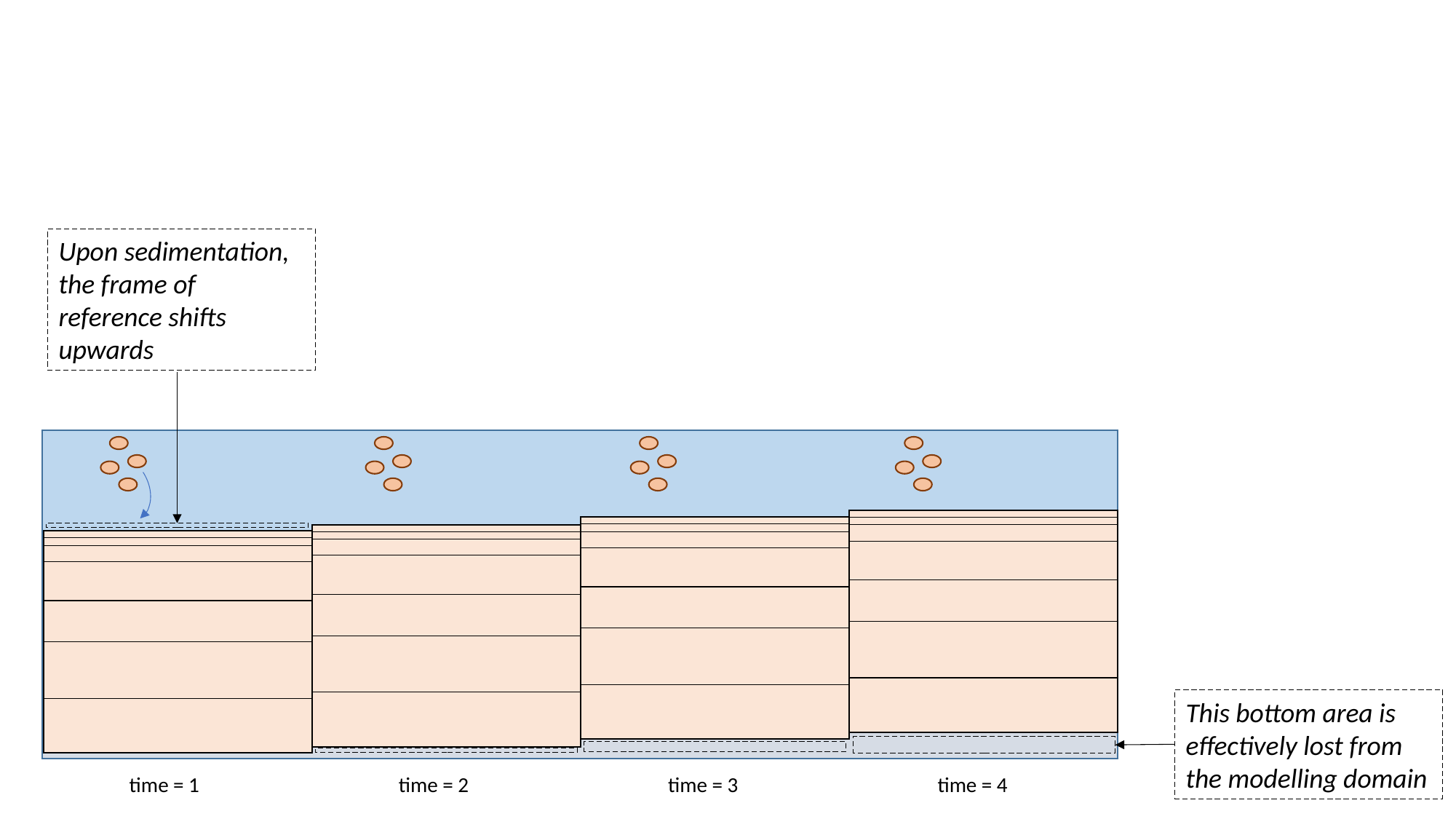

Upon sedimentation, the frame of reference shifts upwards

This bottom area is effectively lost from the modelling domain

time = 1
time = 2
time = 3
time = 4